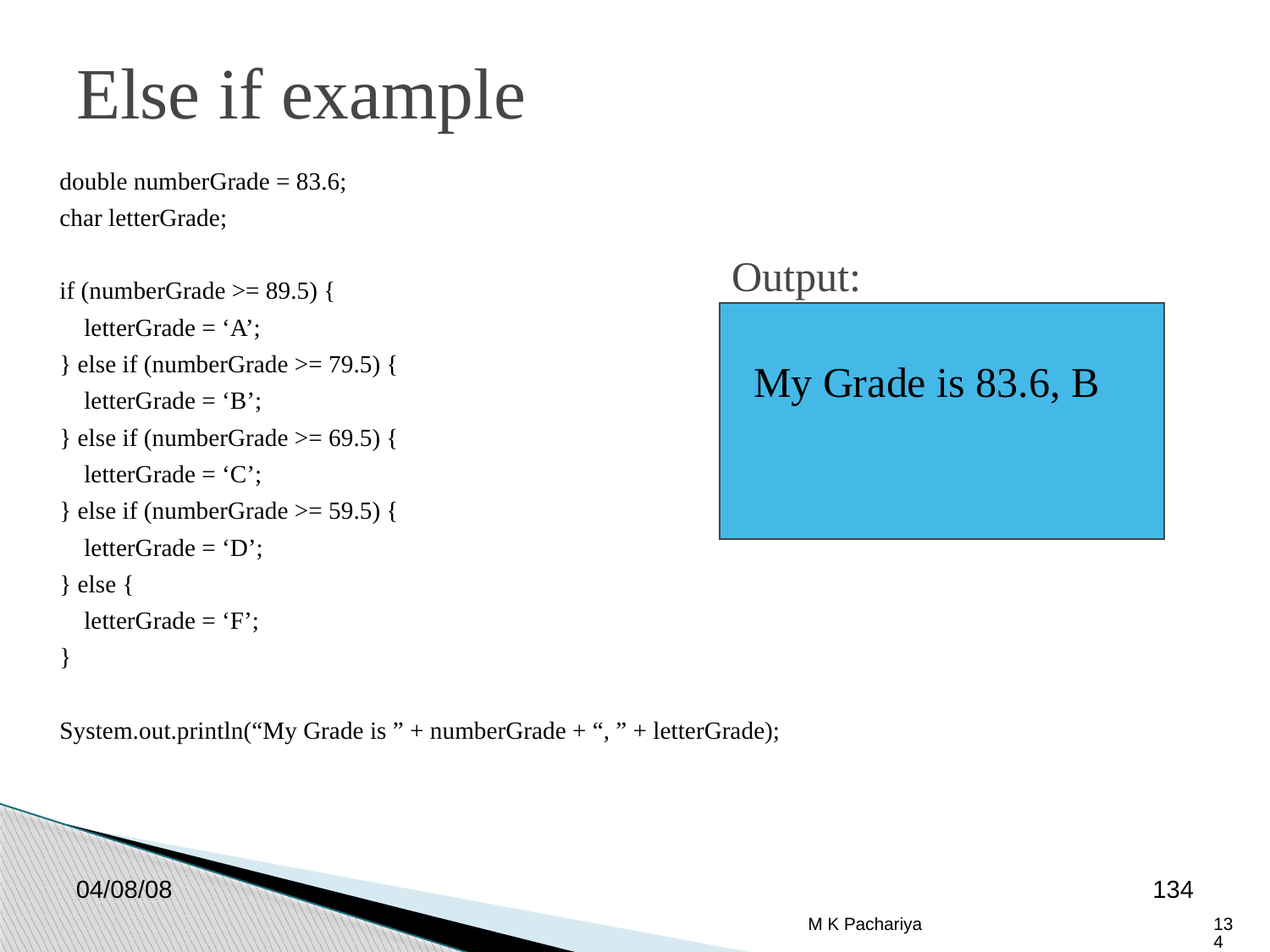

Else if example
double numberGrade = 83.6;
char letterGrade;

if (numberGrade >= 89.5) {
    letterGrade = ‘A’;
} else if (numberGrade >= 79.5) {
    letterGrade = ‘B’;
} else if (numberGrade >= 69.5) {
    letterGrade = ‘C’;
} else if (numberGrade >= 59.5) {
    letterGrade = ‘D’;
} else {
    letterGrade = ‘F’;
}

System.out.println(“My Grade is ” + numberGrade + “, ” + letterGrade);

Output:

My Grade is 83.6, B
04/08/08

134
M K Pachariya
134